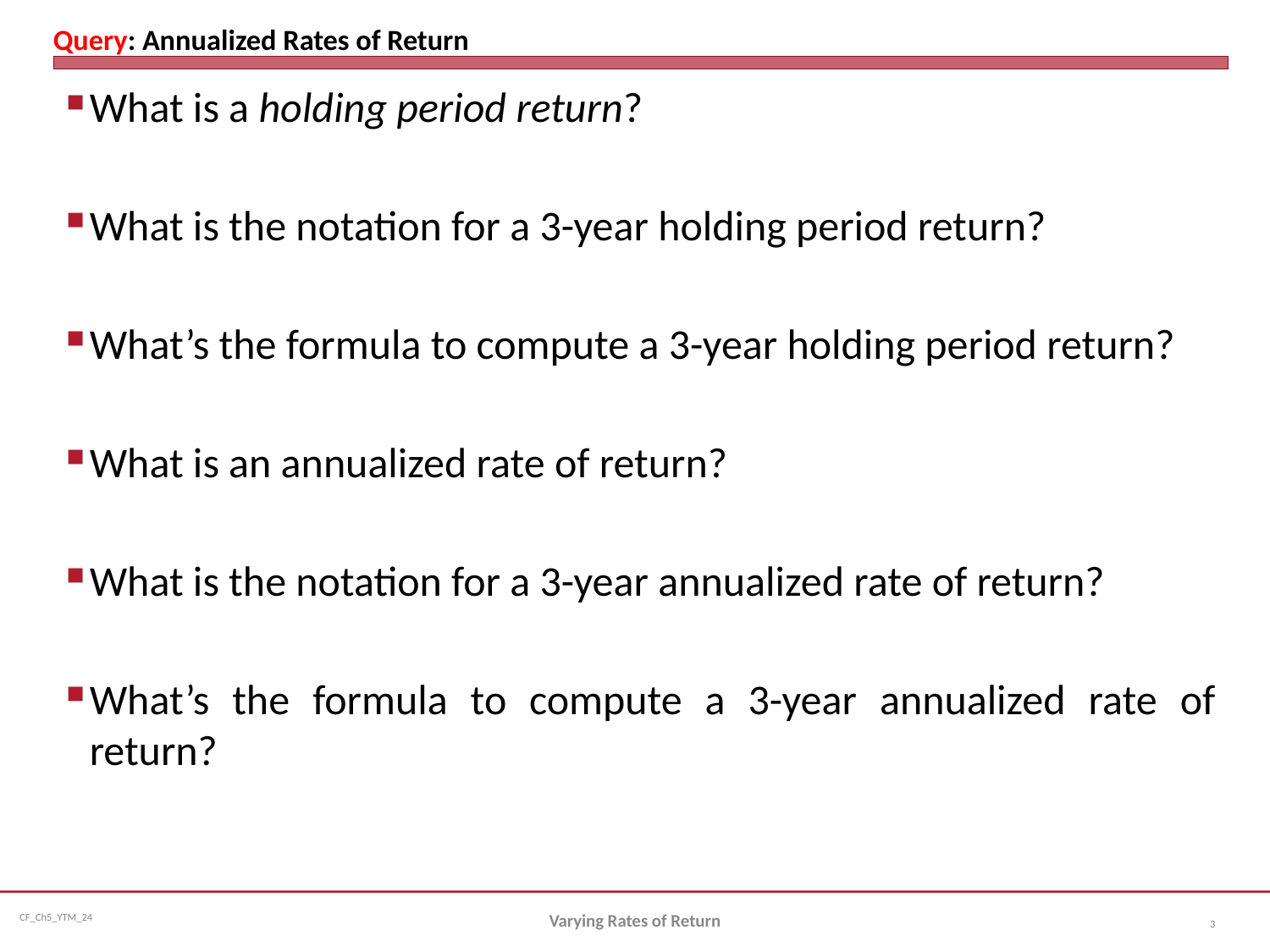

# Query: Annualized Rates of Return
What is a holding period return?

What is the notation for a 3-year holding period return?

What’s the formula to compute a 3-year holding period return?

What is an annualized rate of return?

What is the notation for a 3-year annualized rate of return?

What’s the formula to compute a 3-year annualized rate of return?
Varying Rates of Return
3